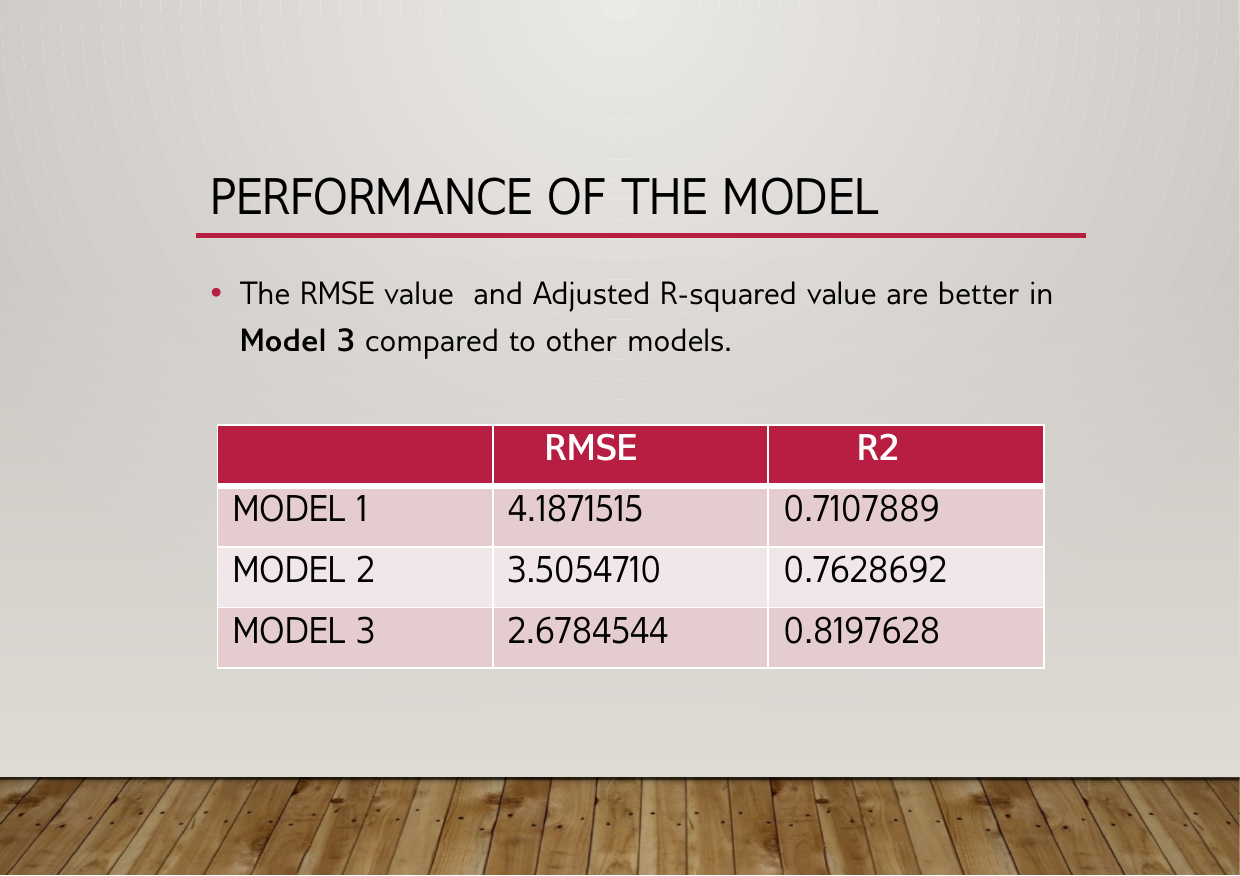

# Performance of the Model
The RMSE value  and Adjusted R-squared value are better in Model 3 compared to other models.
|  | RMSE | R2 |
| --- | --- | --- |
| MODEL 1 | 4.1871515 | 0.7107889 |
| MODEL 2 | 3.5054710 | 0.7628692 |
| MODEL 3 | 2.6784544 | 0.8197628 |